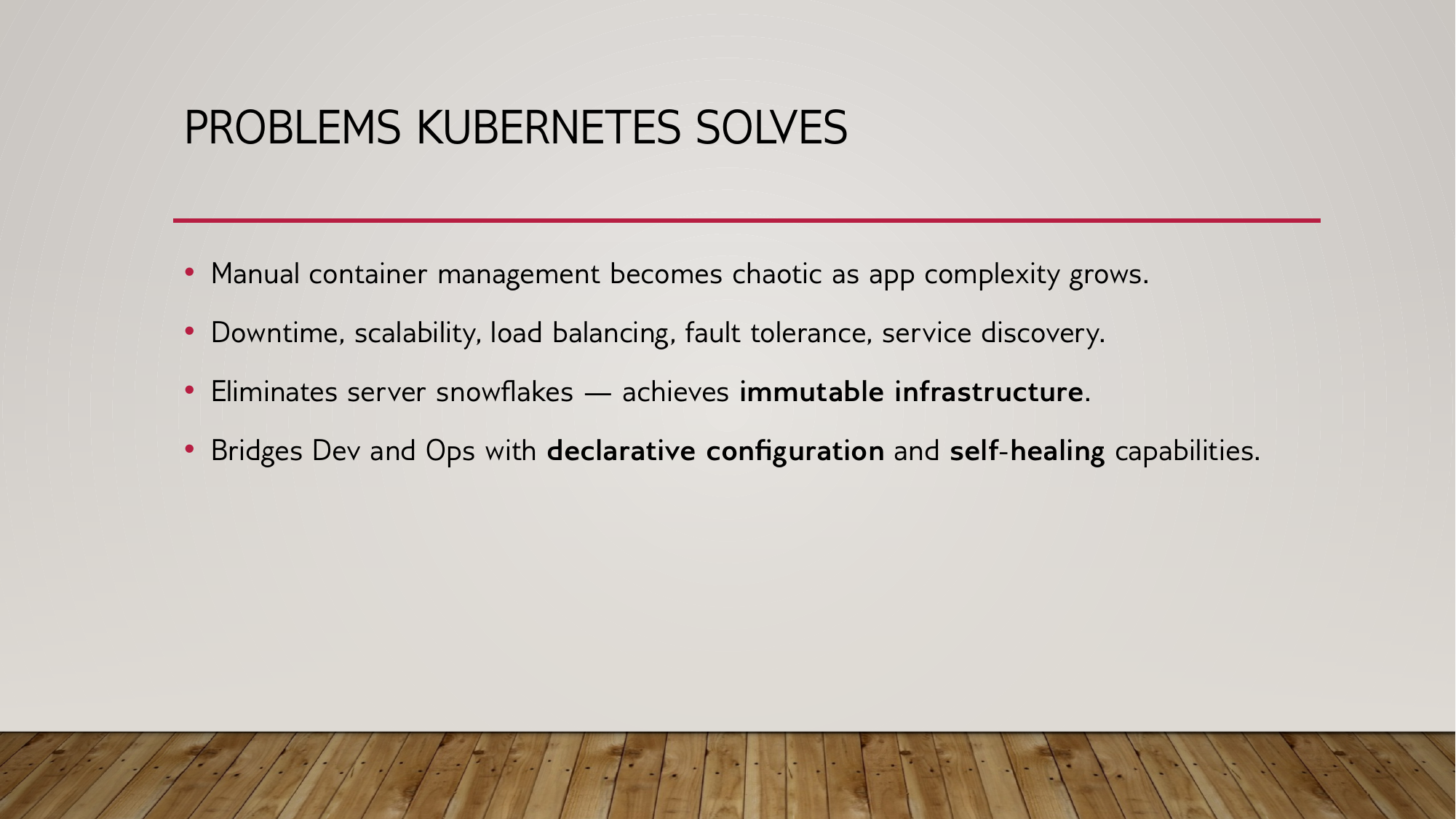

# Problems Kubernetes Solves
Manual container management becomes chaotic as app complexity grows.
Downtime, scalability, load balancing, fault tolerance, service discovery.
Eliminates server snowflakes — achieves immutable infrastructure.
Bridges Dev and Ops with declarative configuration and self-healing capabilities.